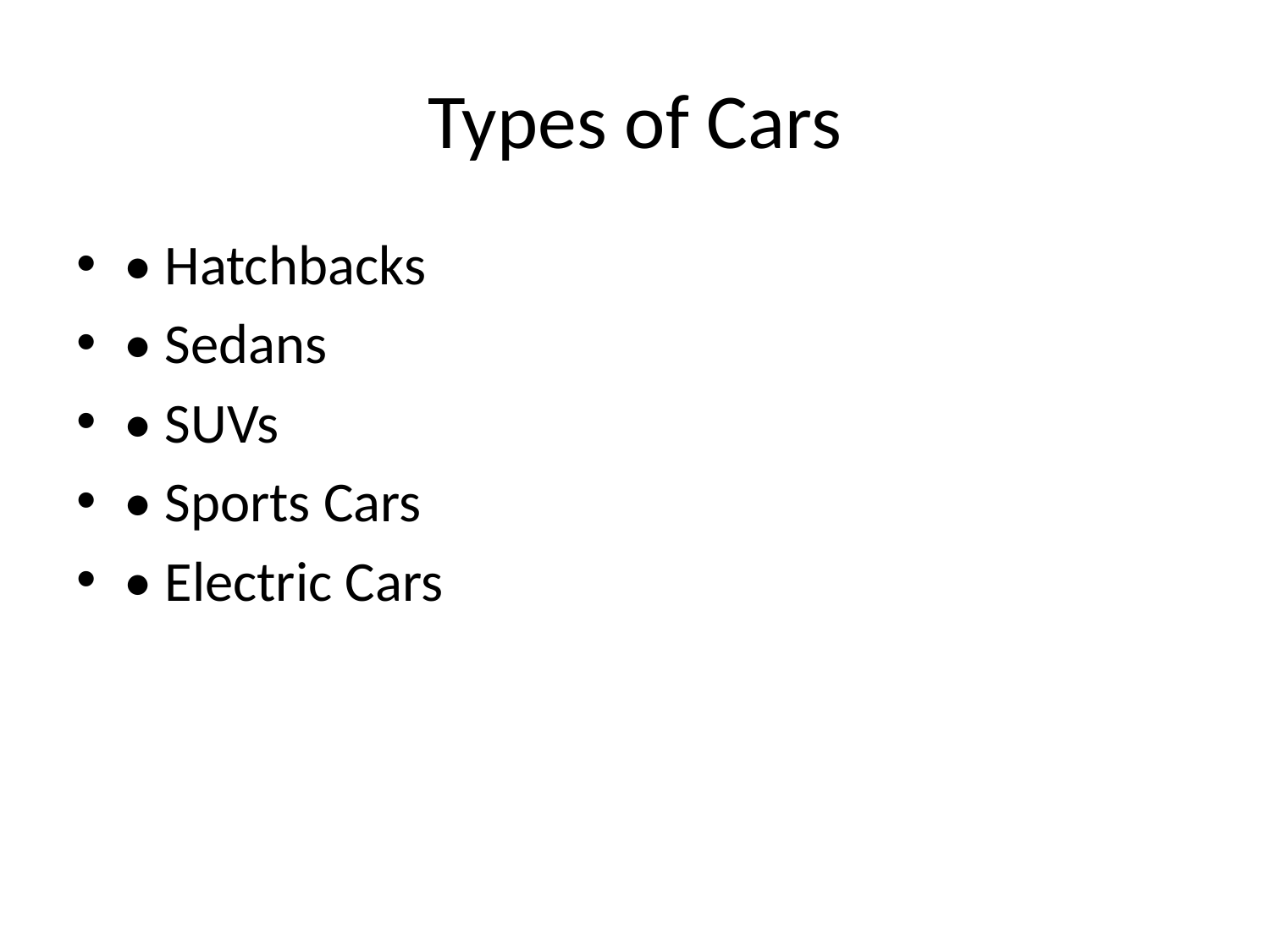

# Types of Cars
• Hatchbacks
• Sedans
• SUVs
• Sports Cars
• Electric Cars